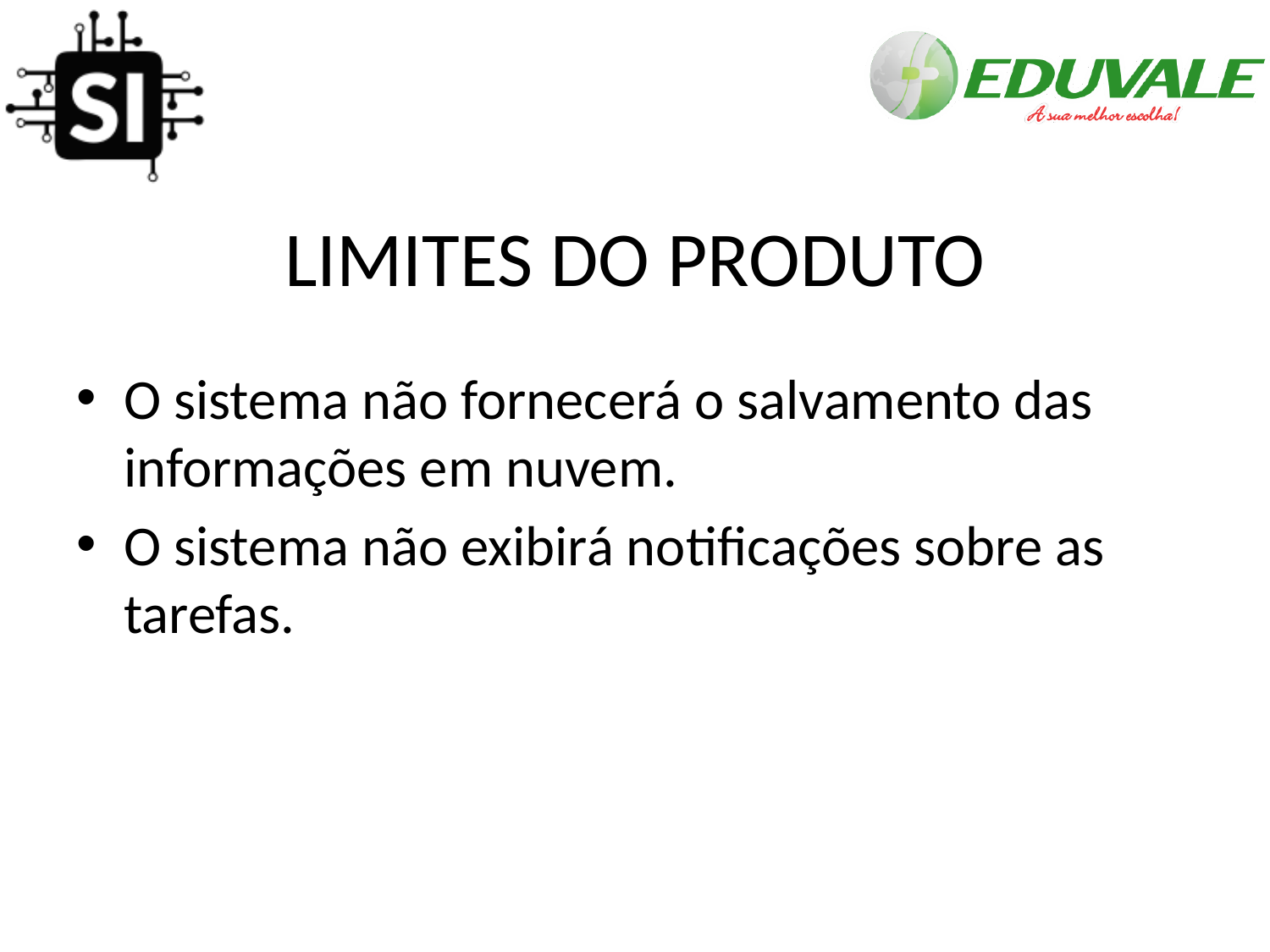

# LIMITES DO PRODUTO
O sistema não fornecerá o salvamento das informações em nuvem.
O sistema não exibirá notificações sobre as tarefas.